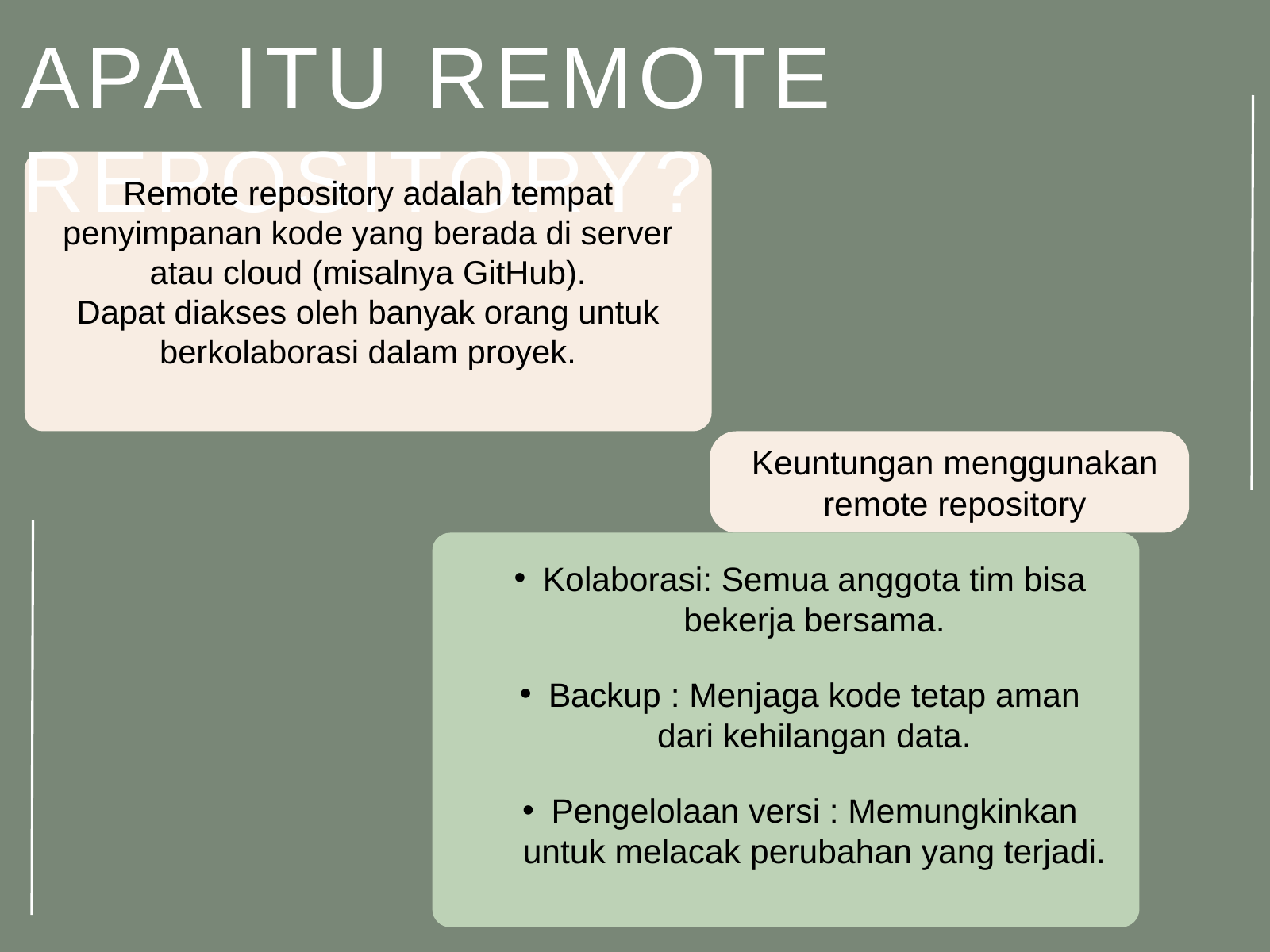

APA ITU REMOTE REPOSITORY?

Remote repository adalah tempat penyimpanan kode yang berada di server atau cloud (misalnya GitHub).
Dapat diakses oleh banyak orang untuk berkolaborasi dalam proyek.

Keuntungan menggunakan remote repository

Kolaborasi: Semua anggota tim bisa bekerja bersama.
Backup : Menjaga kode tetap aman dari kehilangan data.
Pengelolaan versi : Memungkinkan untuk melacak perubahan yang terjadi.